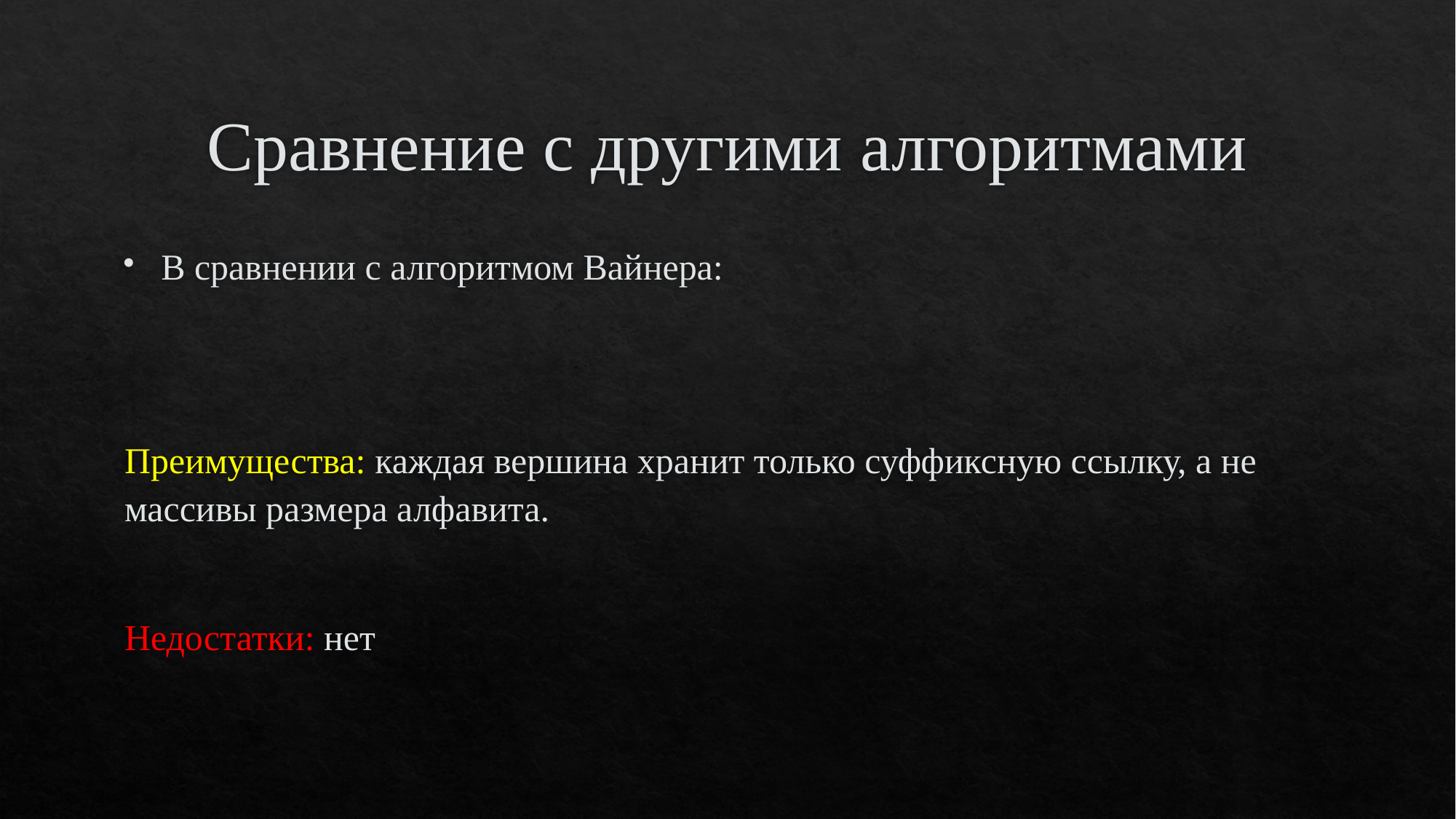

# Сравнение с другими алгоритмами
В сравнении с алгоритмом Вайнера:

Преимущества: каждая вершина хранит только суффиксную ссылку, а не массивы размера алфавита.

Недостатки: нет